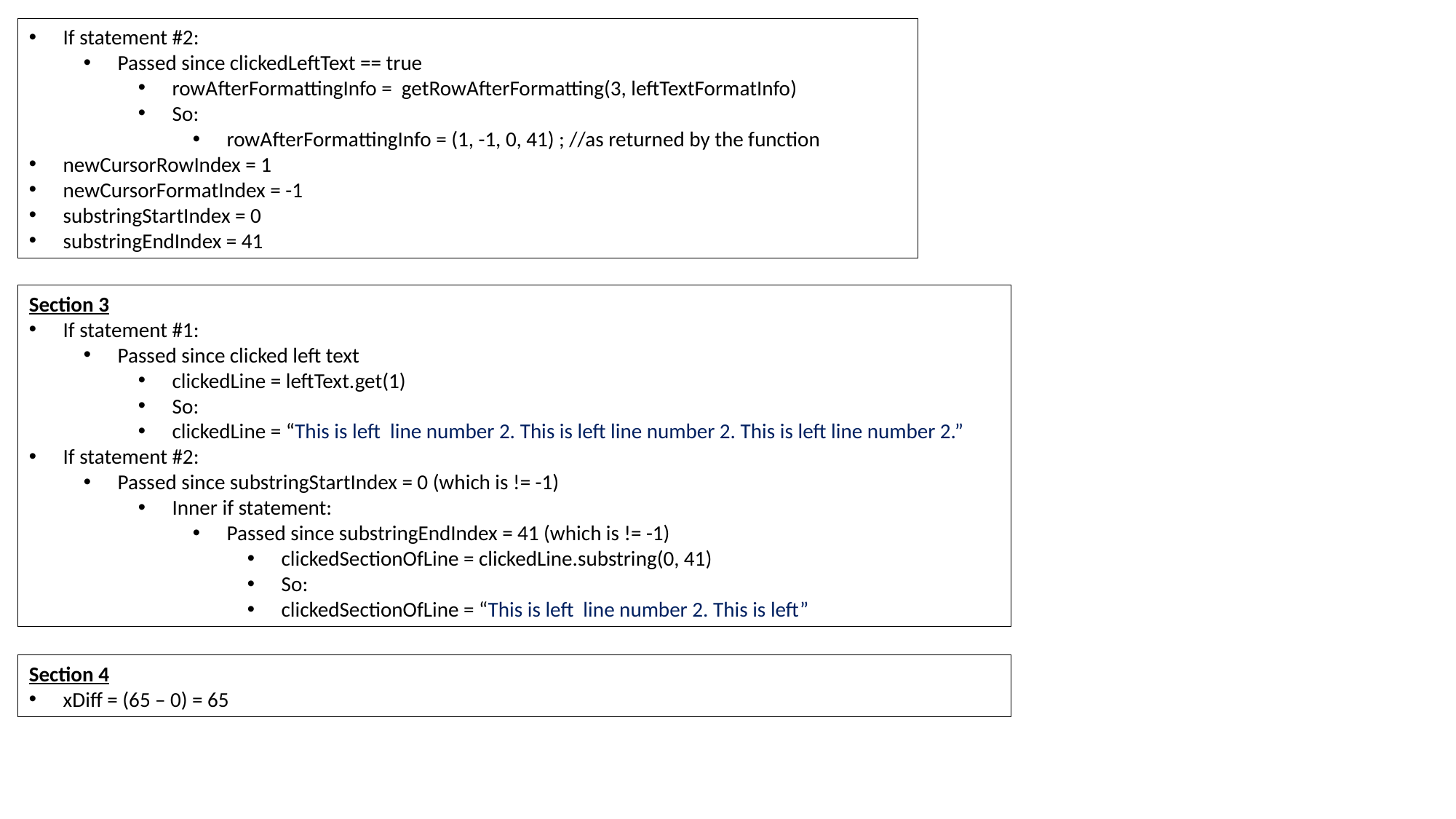

If statement #2:
Passed since clickedLeftText == true
rowAfterFormattingInfo =  getRowAfterFormatting(3, leftTextFormatInfo)
So:
rowAfterFormattingInfo = (1, -1, 0, 41) ; //as returned by the function
newCursorRowIndex = 1
newCursorFormatIndex = -1
substringStartIndex = 0
substringEndIndex = 41
Section 3
If statement #1:
Passed since clicked left text
clickedLine = leftText.get(1)
So:
clickedLine = “This is left  line number 2. This is left line number 2. This is left line number 2.”
If statement #2:
Passed since substringStartIndex = 0 (which is != -1)
Inner if statement:
Passed since substringEndIndex = 41 (which is != -1)
clickedSectionOfLine = clickedLine.substring(0, 41)
So:
clickedSectionOfLine = “This is left  line number 2. This is left”
Section 4
xDiff = (65 – 0) = 65